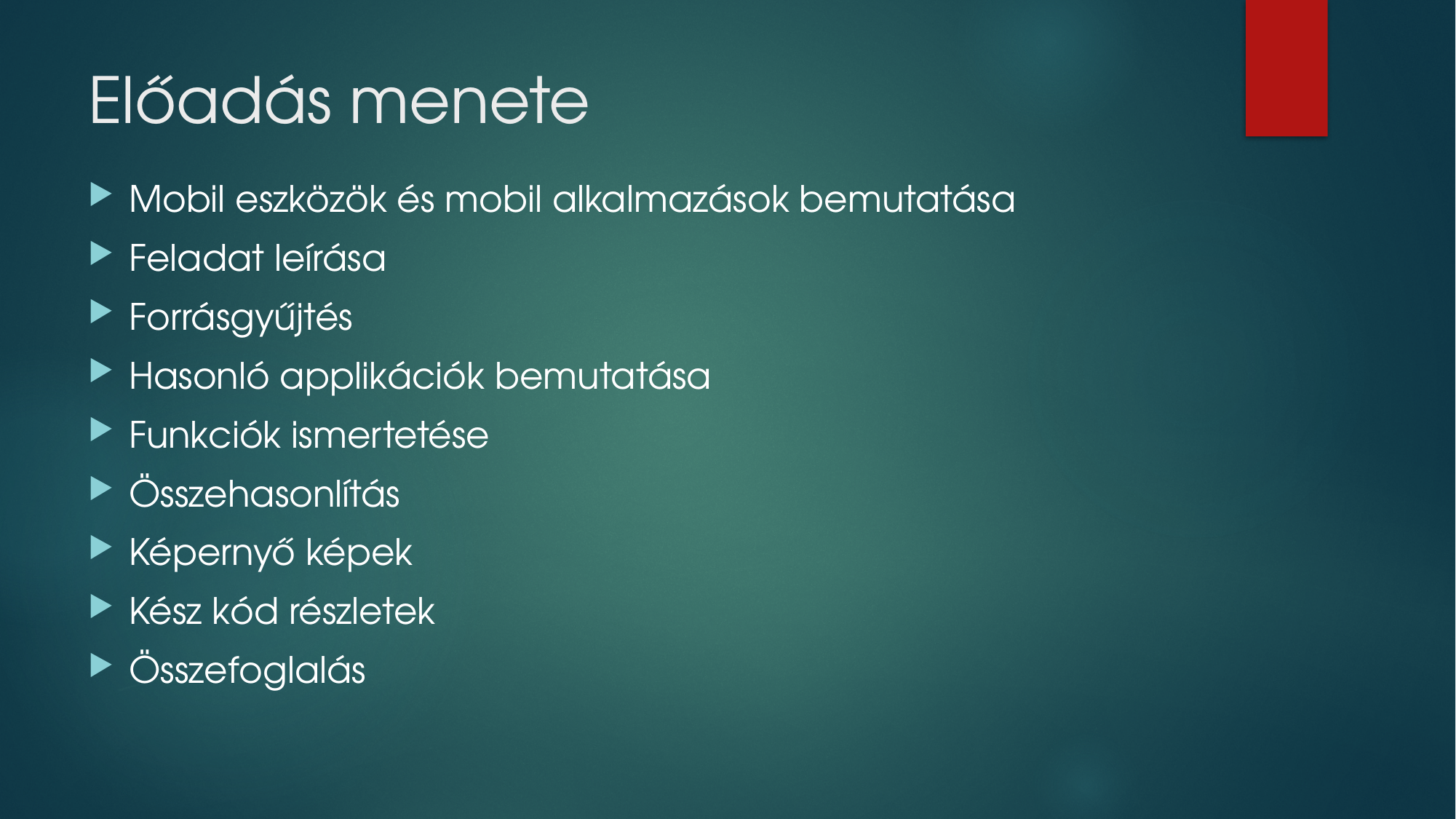

# Előadás menete
Mobil eszközök és mobil alkalmazások bemutatása
Feladat leírása
Forrásgyűjtés
Hasonló applikációk bemutatása
Funkciók ismertetése
Összehasonlítás
Képernyő képek
Kész kód részletek
Összefoglalás